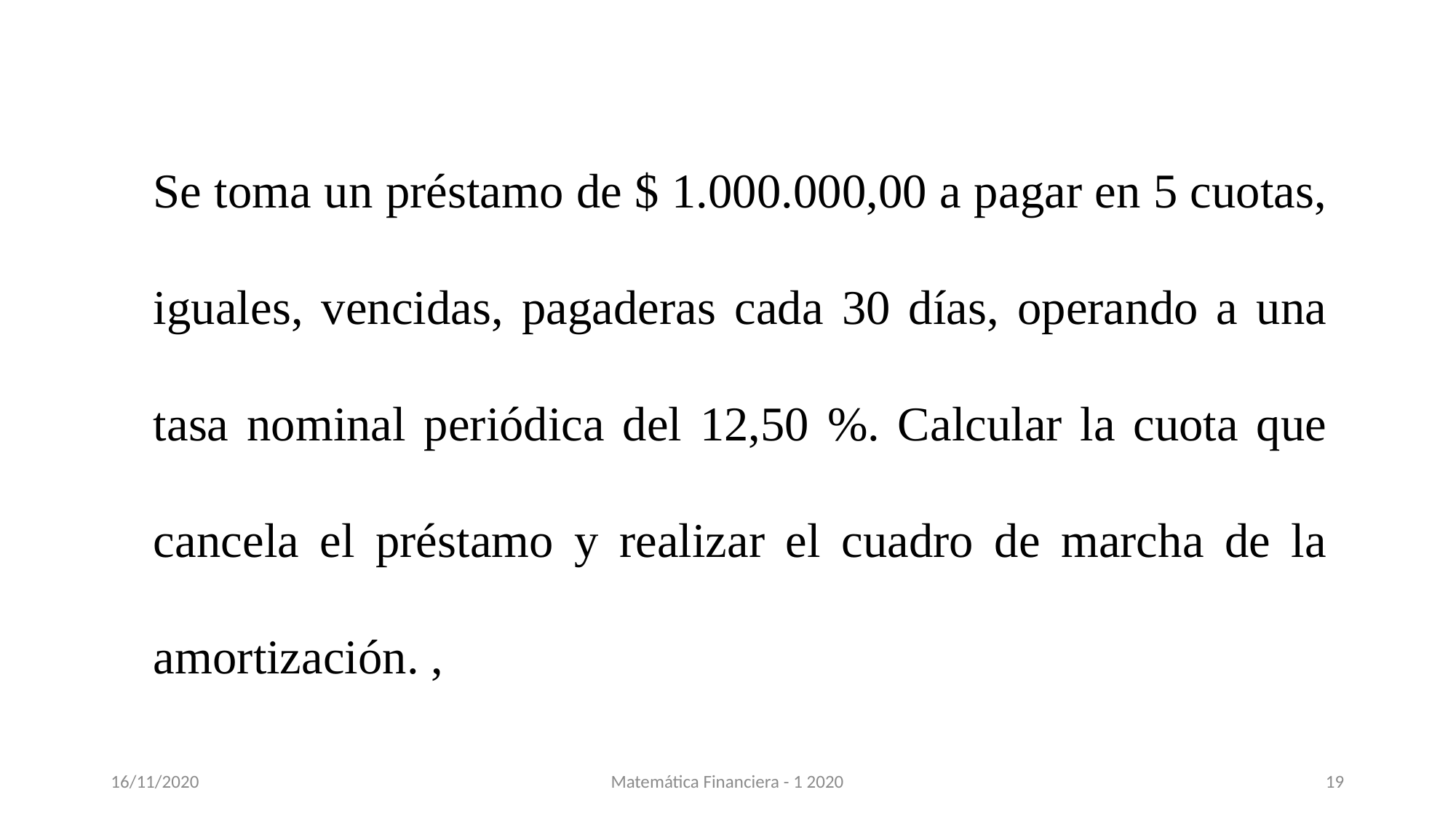

Se toma un préstamo de $ 1.000.000,00 a pagar en 5 cuotas, iguales, vencidas, pagaderas cada 30 días, operando a una tasa nominal periódica del 12,50 %. Calcular la cuota que cancela el préstamo y realizar el cuadro de marcha de la amortización. ,
16/11/2020
Matemática Financiera - 1 2020
19